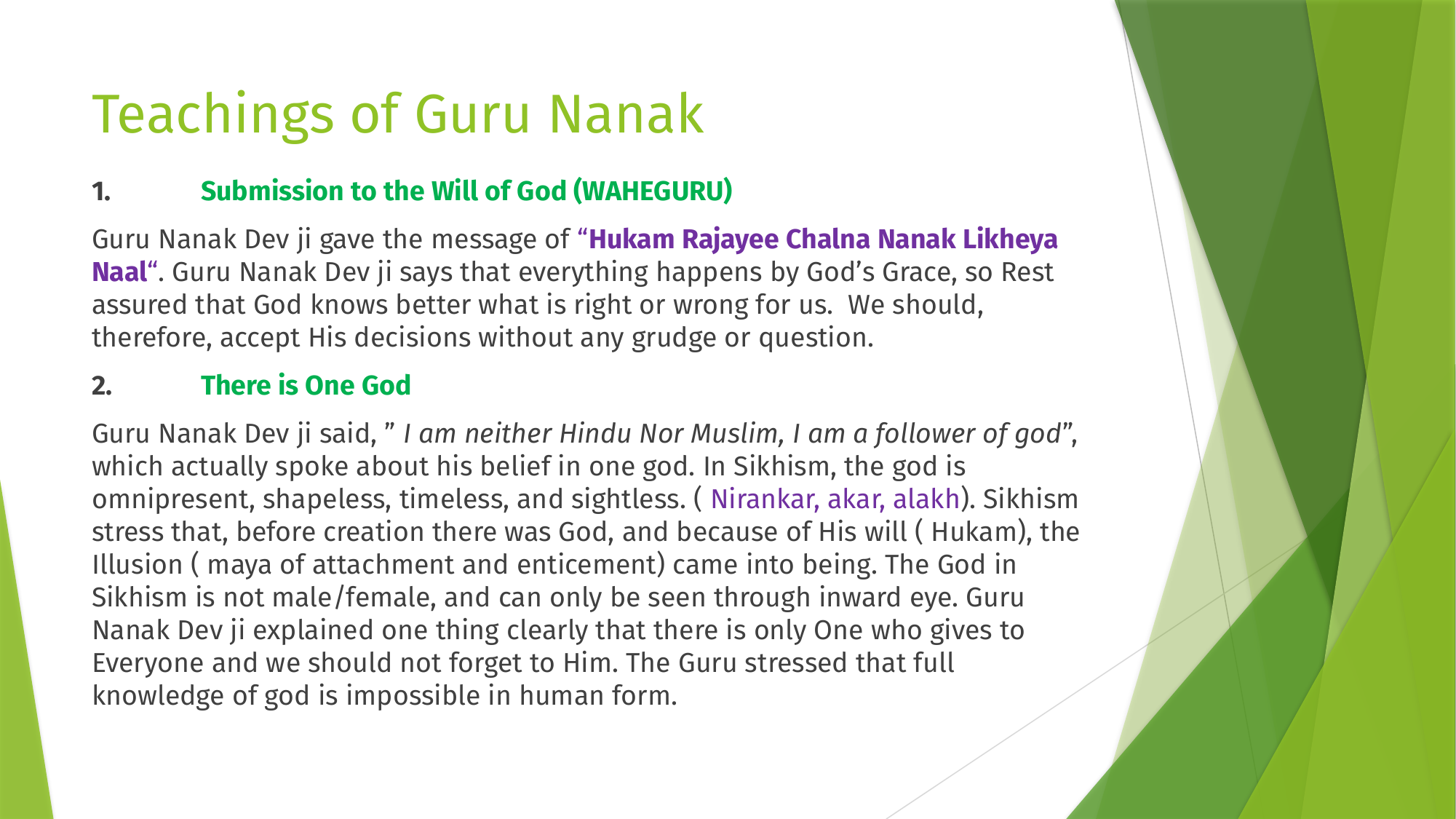

# Teachings of Guru Nanak
1.	Submission to the Will of God (WAHEGURU)
Guru Nanak Dev ji gave the message of “Hukam Rajayee Chalna Nanak Likheya Naal“. Guru Nanak Dev ji says that everything happens by God’s Grace, so Rest assured that God knows better what is right or wrong for us.  We should, therefore, accept His decisions without any grudge or question.
2.	There is One God
Guru Nanak Dev ji said, ” I am neither Hindu Nor Muslim, I am a follower of god”, which actually spoke about his belief in one god. In Sikhism, the god is omnipresent, shapeless, timeless, and sightless. ( Nirankar, akar, alakh). Sikhism stress that, before creation there was God, and because of His will ( Hukam), the Illusion ( maya of attachment and enticement) came into being. The God in Sikhism is not male/female, and can only be seen through inward eye. Guru Nanak Dev ji explained one thing clearly that there is only One who gives to Everyone and we should not forget to Him. The Guru stressed that full knowledge of god is impossible in human form.